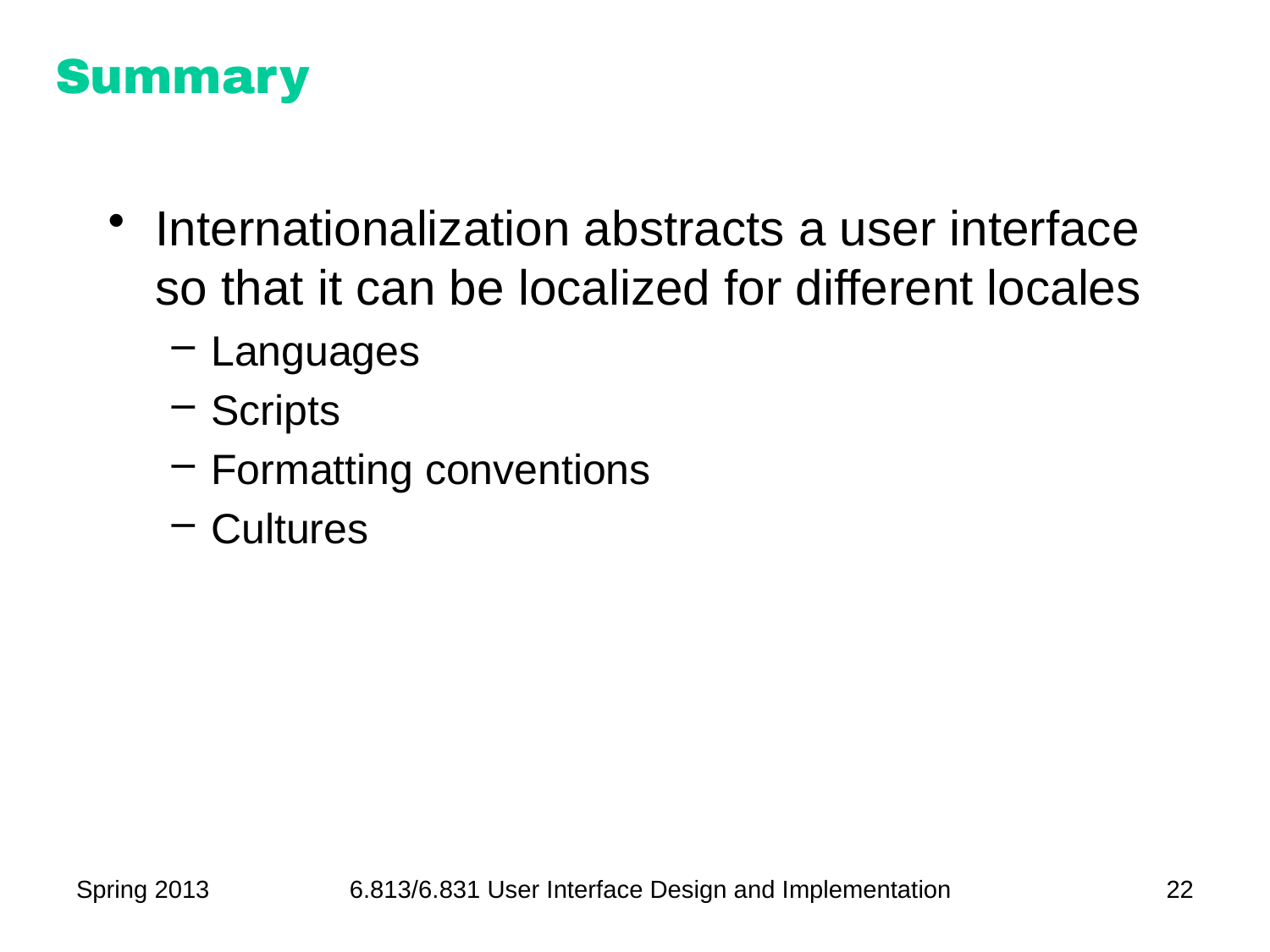

# Summary
Internationalization abstracts a user interface so that it can be localized for different locales
Languages
Scripts
Formatting conventions
Cultures

Spring 2013
6.813/6.831 User Interface Design and Implementation
22